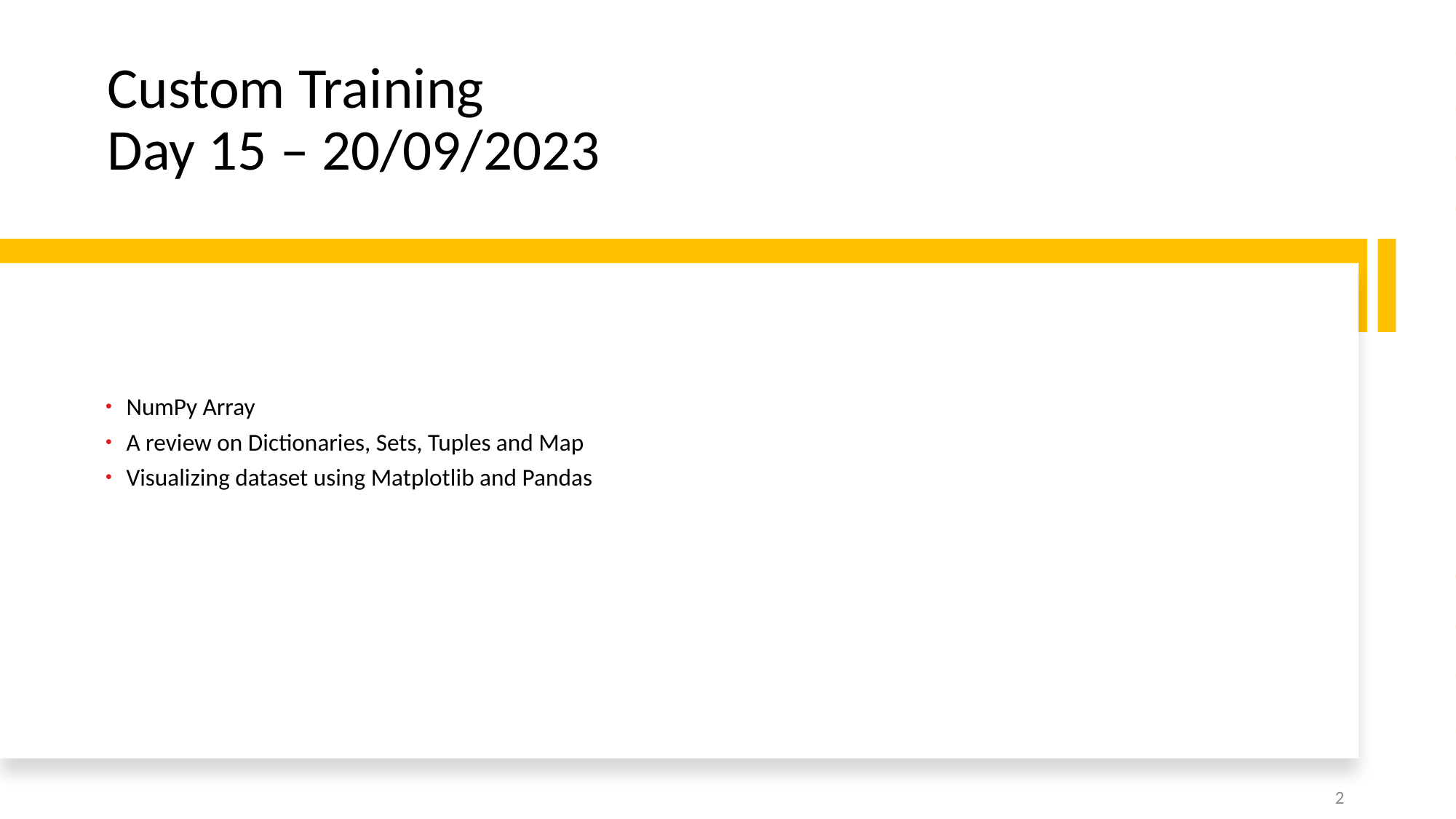

# Custom Training Day 15 – 20/09/2023

NumPy Array
A review on Dictionaries, Sets, Tuples and Map
Visualizing dataset using Matplotlib and Pandas

2